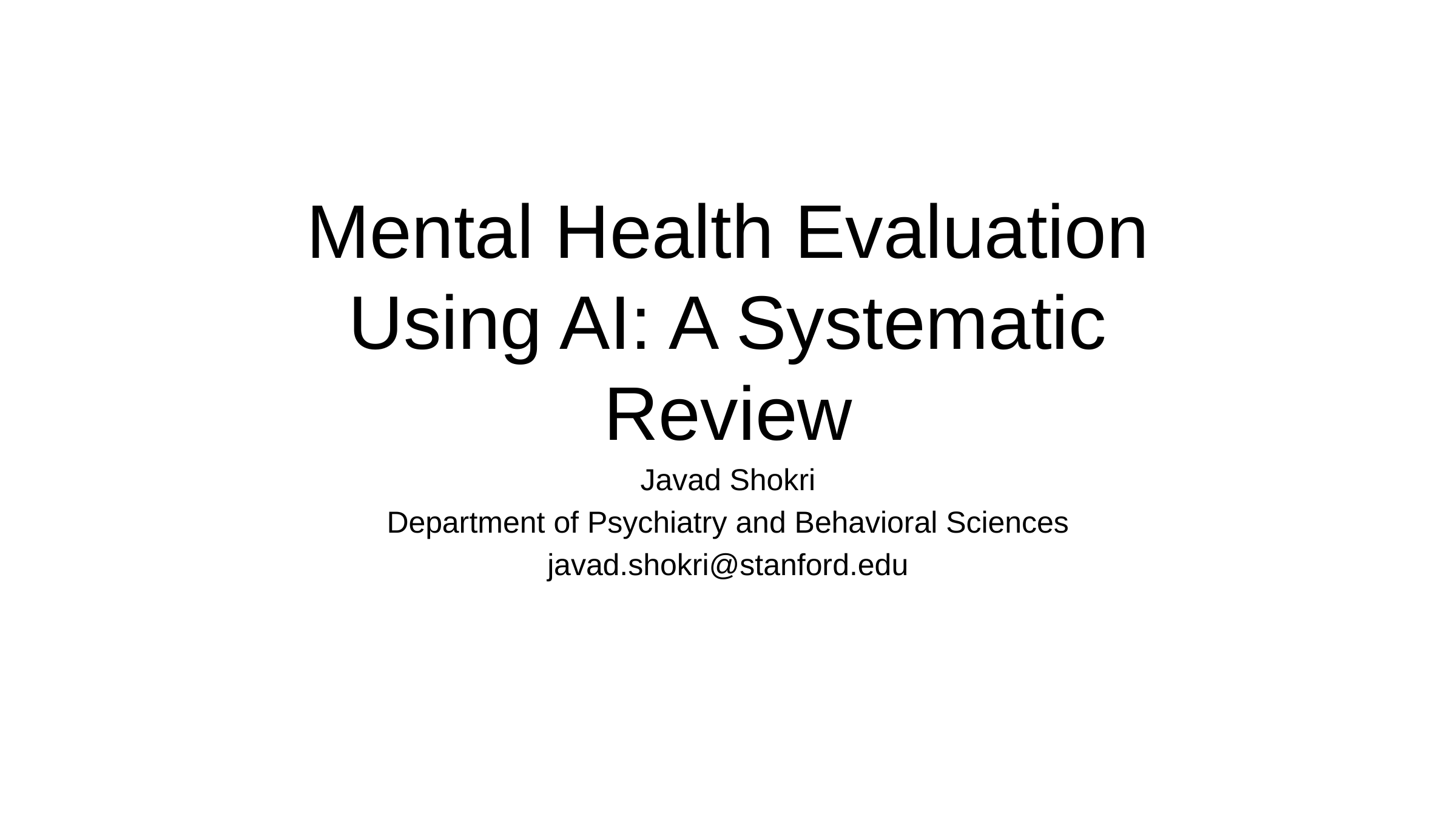

# Mental Health Evaluation Using AI: A Systematic Review
Javad Shokri
Department of Psychiatry and Behavioral Sciences
javad.shokri@stanford.edu